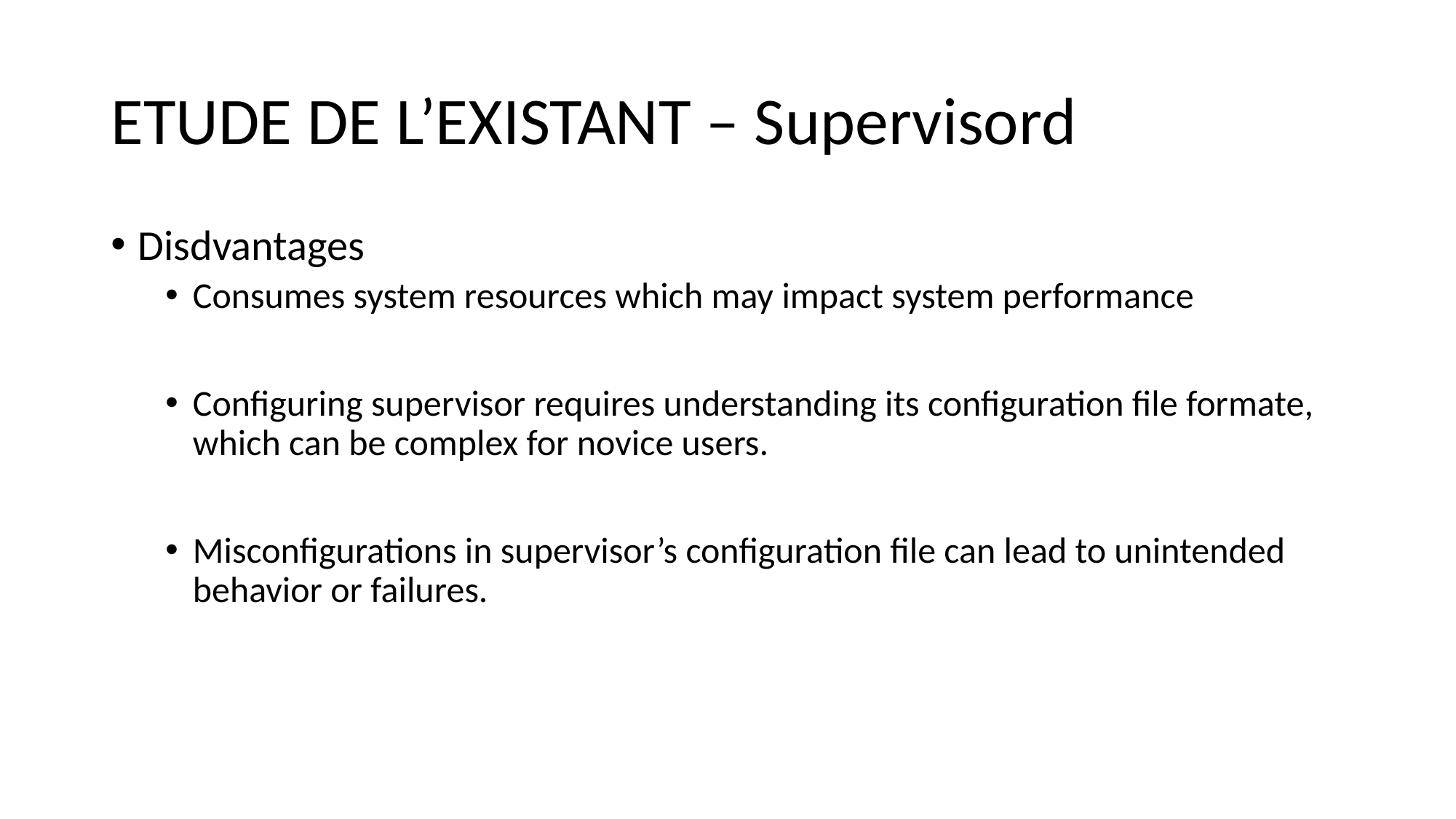

# ETUDE DE L’EXISTANT – Supervisord
Disdvantages
Consumes system resources which may impact system performance

Configuring supervisor requires understanding its configuration file formate, which can be complex for novice users.

Misconfigurations in supervisor’s configuration file can lead to unintended behavior or failures.